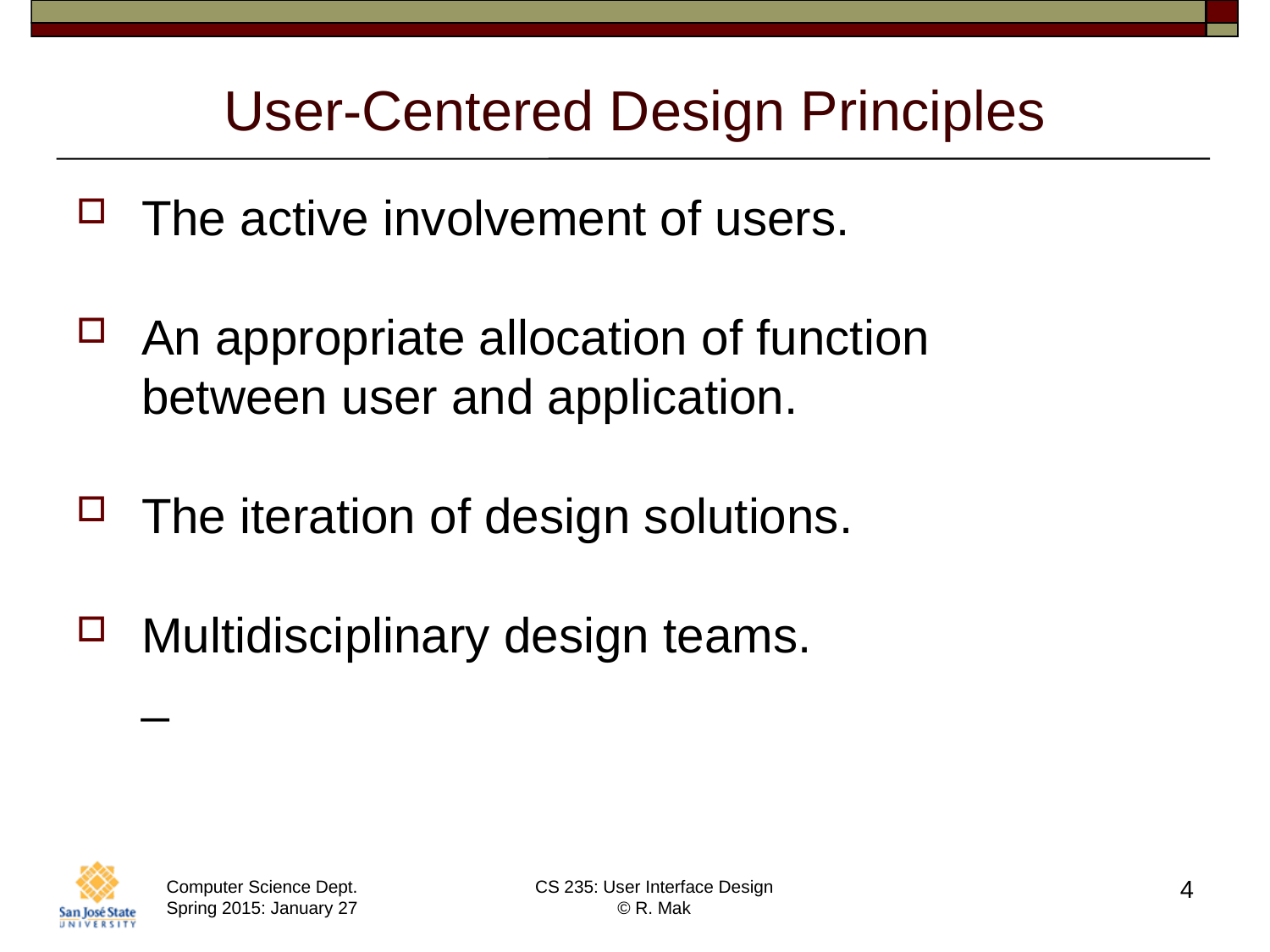

# User-Centered Design Principles
The active involvement of users.

An appropriate allocation of function
between user and application.

The iteration of design solutions.

Multidisciplinary design teams.
_
4